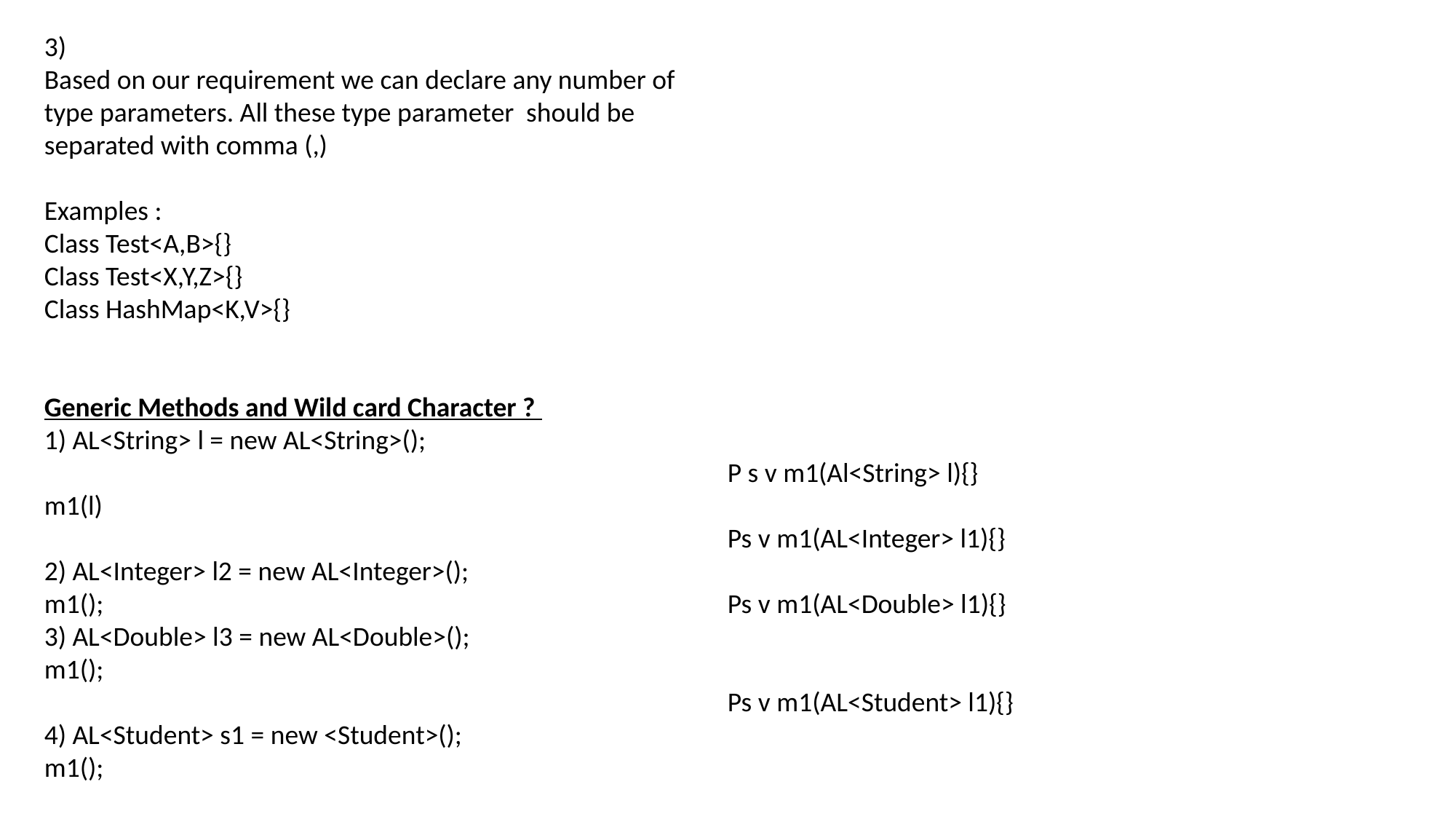

3)
Based on our requirement we can declare any number of type parameters. All these type parameter  should be separated with comma (,)

Examples :
Class Test<A,B>{}
Class Test<X,Y,Z>{}
Class HashMap<K,V>{}

Generic Methods and Wild card Character ?
1) AL<String> l = new AL<String>();
m1(l)

2) AL<Integer> l2 = new AL<Integer>();
m1();
3) AL<Double> l3 = new AL<Double>();
m1();

4) AL<Student> s1 = new <Student>();
m1();

P s v m1(Al<String> l){}

Ps v m1(AL<Integer> l1){}

Ps v m1(AL<Double> l1){}

Ps v m1(AL<Student> l1){}